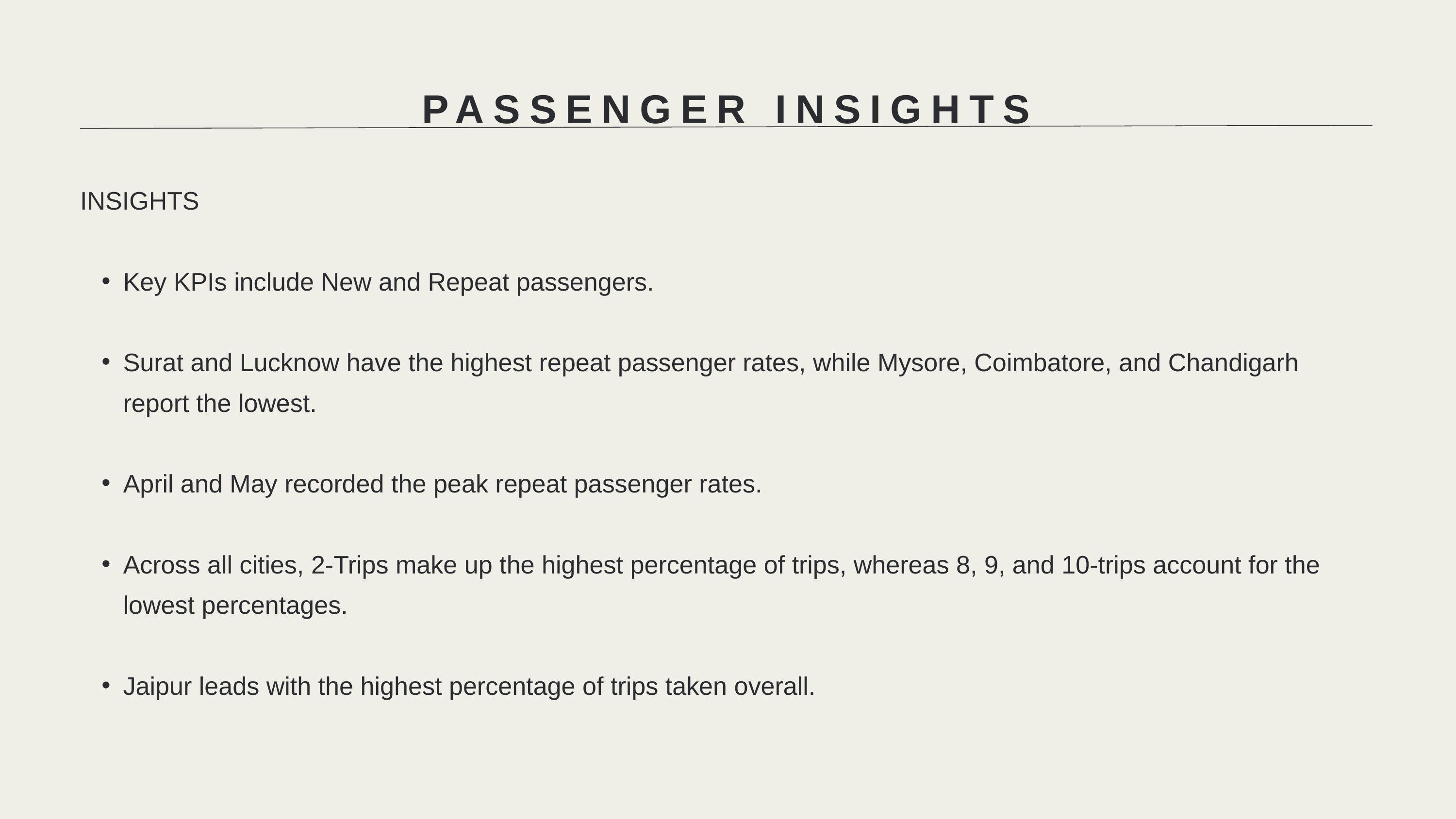

PASSENGER INSIGHTS

INSIGHTS

Key KPIs include New and Repeat passengers.

Surat and Lucknow have the highest repeat passenger rates, while Mysore, Coimbatore, and Chandigarh report the lowest.

April and May recorded the peak repeat passenger rates.

Across all cities, 2-Trips make up the highest percentage of trips, whereas 8, 9, and 10-trips account for the lowest percentages.

Jaipur leads with the highest percentage of trips taken overall.